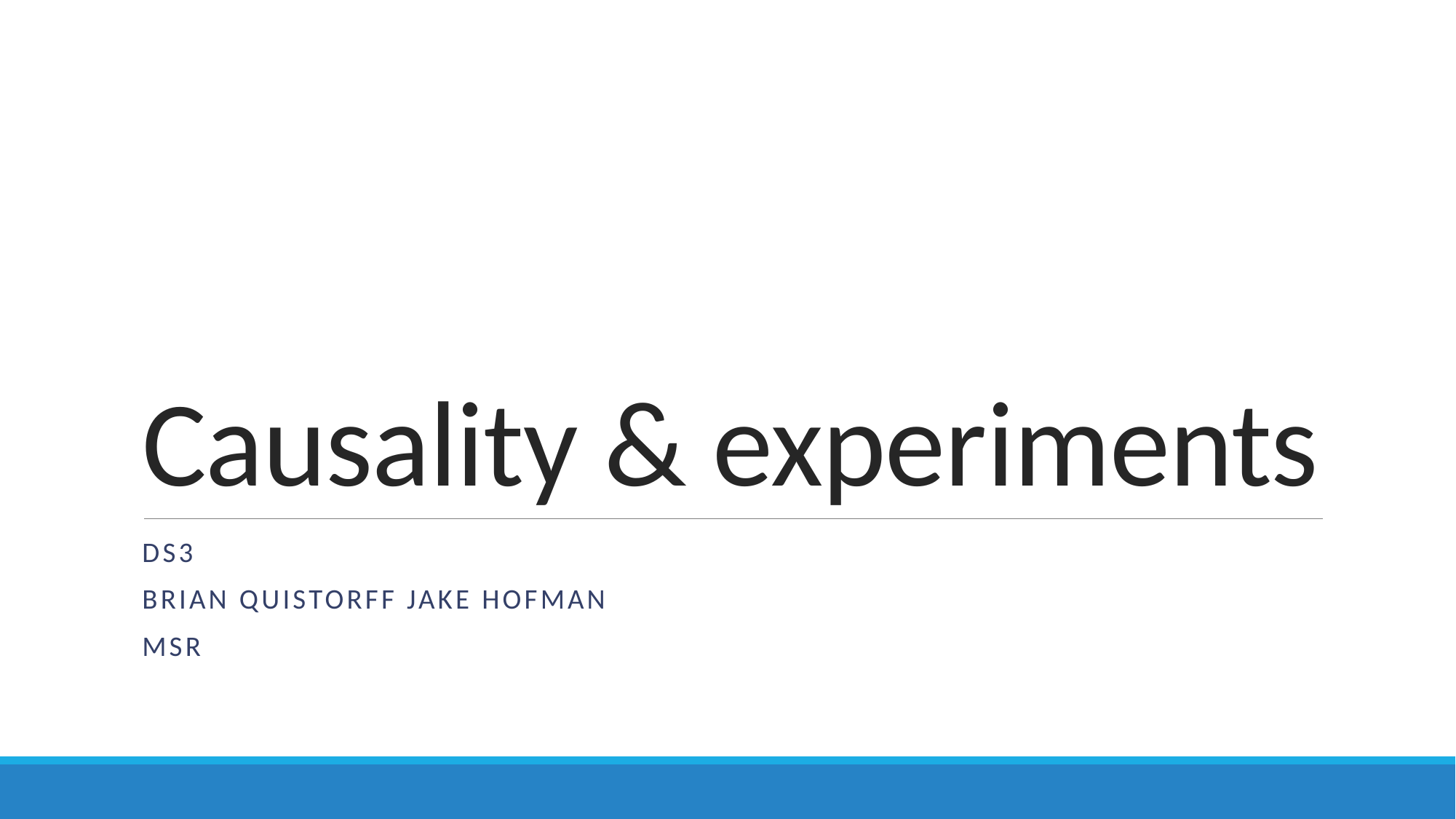

# Causality & experiments
DS3
Brian Quistorff Jake Hofman
MSR